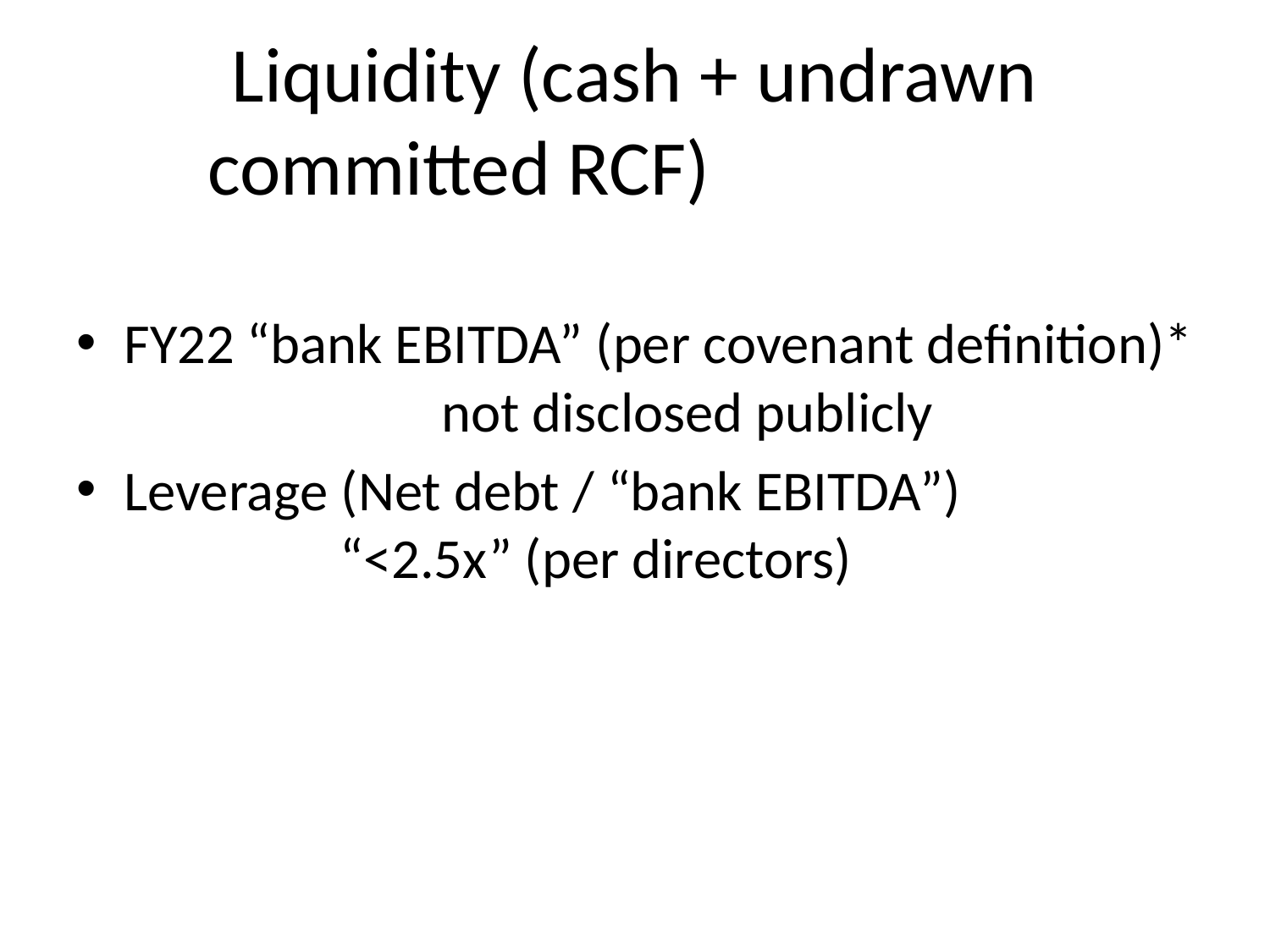

# Liquidity (cash + undrawn committed RCF)

FY22 “bank EBITDA” (per covenant definition)*                          not disclosed publicly
Leverage (Net debt / “bank EBITDA”)                                    “<2.5x” (per directors)